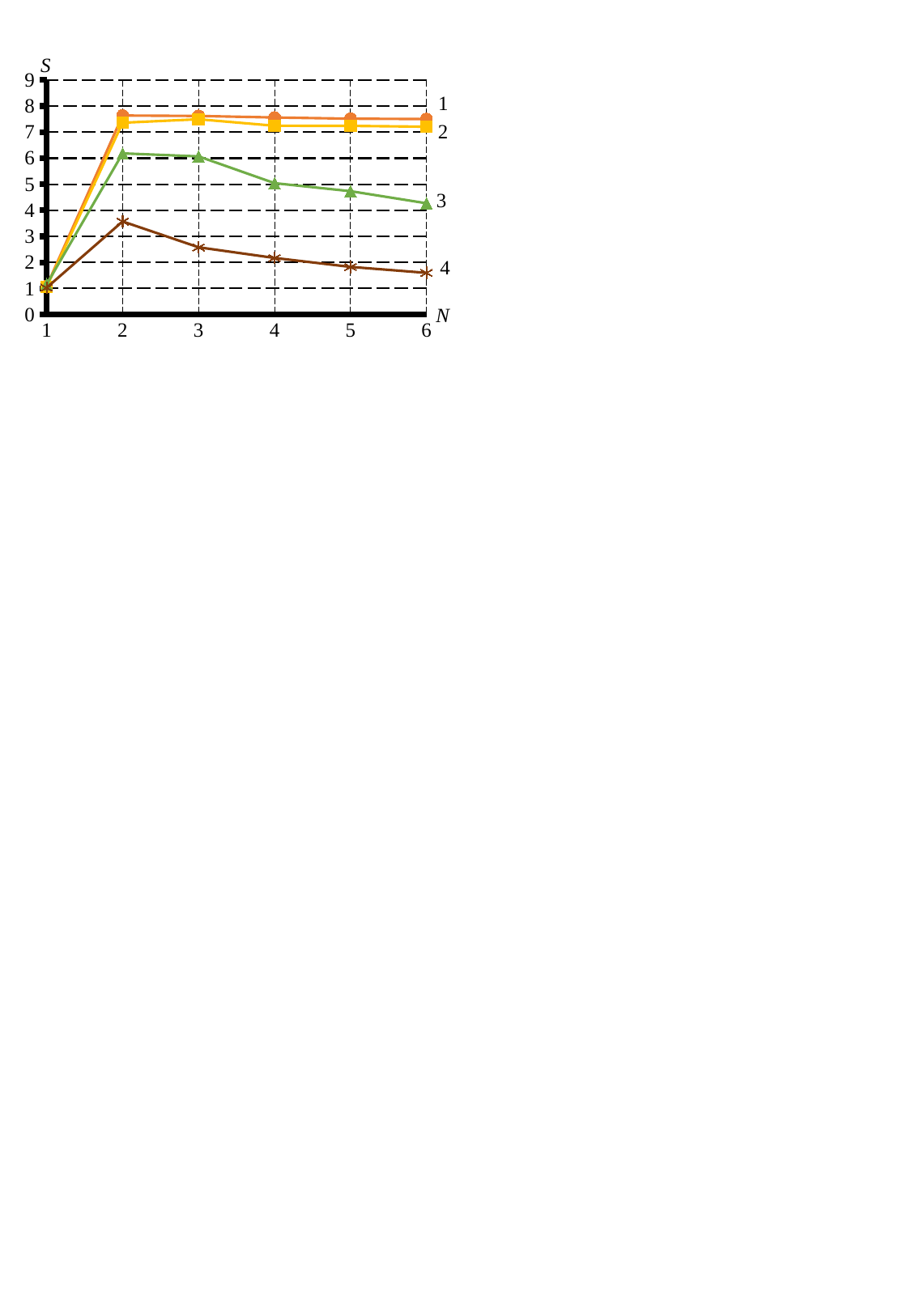

### Chart

| Category | N=40 000; R=40 000 | N=40 000; R=4 000 | N=40 000; R=400 | N=40 000; R=40 |
|---|---|---|---|---|
| 1 | 1.0912773829631477 | 1.0617020456606747 | 1.1627498674842436 | 1.0307260817899748 |
| 2 | 7.637512225655584 | 7.36103739255817 | 6.185315711661005 | 3.571653919204085 |
| 3 | 7.622031559089413 | 7.495762427990772 | 6.0694309623647404 | 2.5791832386128757 |
| 4 | 7.56215021926031 | 7.245894484310545 | 5.04211038103017 | 2.1709533574190987 |
| 5 | 7.516899572041842 | 7.239711579441281 | 4.73507999481384 | 1.8268238527845828 |
| 6 | 7.501562055463987 | 7.208291167718893 | 4.268329077706358 | 1.5992118383608729 |